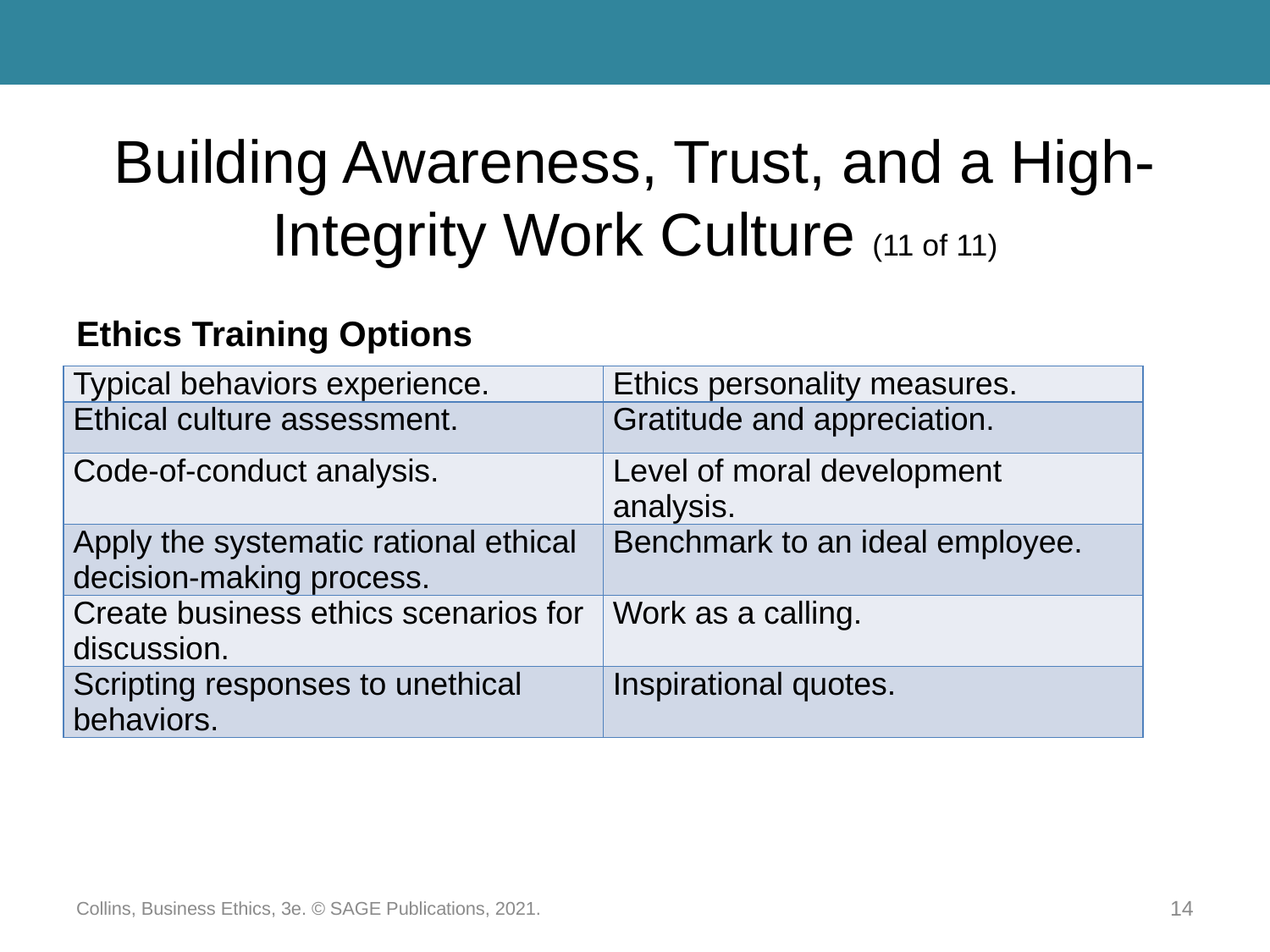

# Building Awareness, Trust, and a High-Integrity Work Culture (11 of 11)
Ethics Training Options
| Typical behaviors experience. | Ethics personality measures. |
| --- | --- |
| Ethical culture assessment. | Gratitude and appreciation. |
| Code-of-conduct analysis. | Level of moral development analysis. |
| Apply the systematic rational ethical decision-making process. | Benchmark to an ideal employee. |
| Create business ethics scenarios for discussion. | Work as a calling. |
| Scripting responses to unethical behaviors. | Inspirational quotes. |
Collins, Business Ethics, 3e. © SAGE Publications, 2021.
14